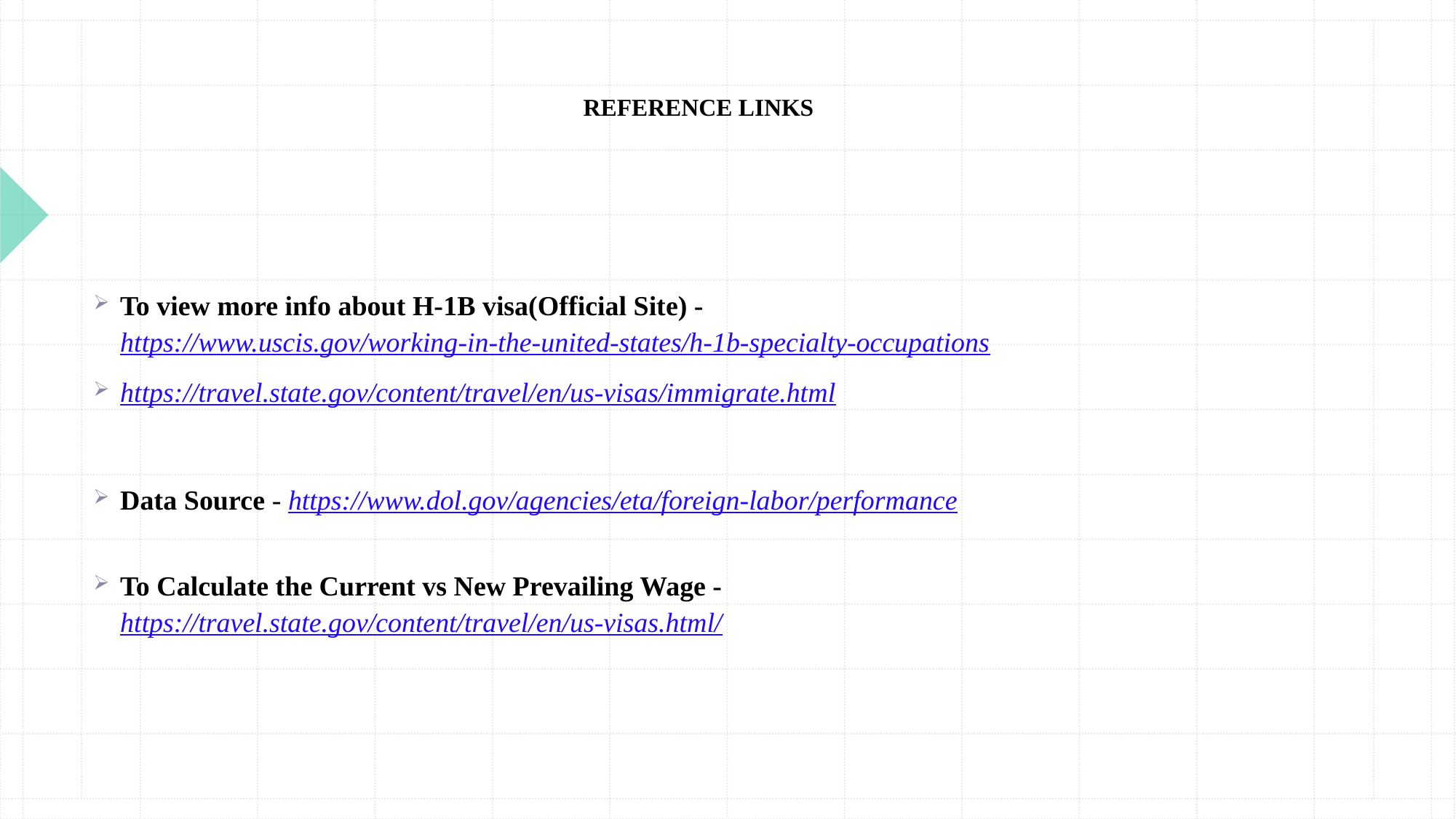

# REFERENCE LINKS
To view more info about H-1B visa(Official Site) - https://www.uscis.gov/working-in-the-united-states/h-1b-specialty-occupations
https://travel.state.gov/content/travel/en/us-visas/immigrate.html

Data Source - https://www.dol.gov/agencies/eta/foreign-labor/performance

To Calculate the Current vs New Prevailing Wage - https://travel.state.gov/content/travel/en/us-visas.html/